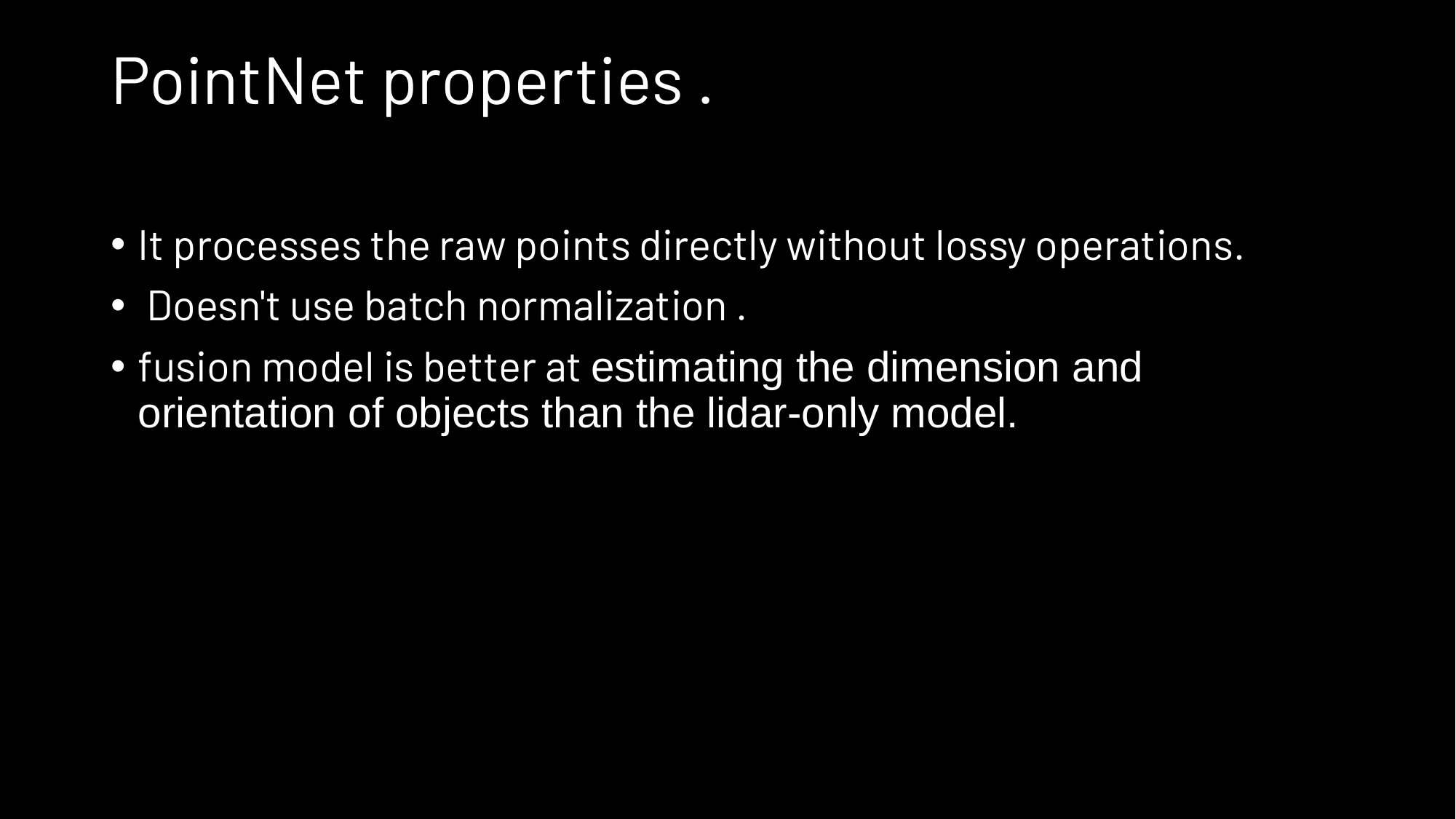

# PointNet properties .
It processes the raw points directly without lossy operations.
 Doesn't use batch normalization .
fusion model is better at estimating the dimension and orientation of objects than the lidar-only model.